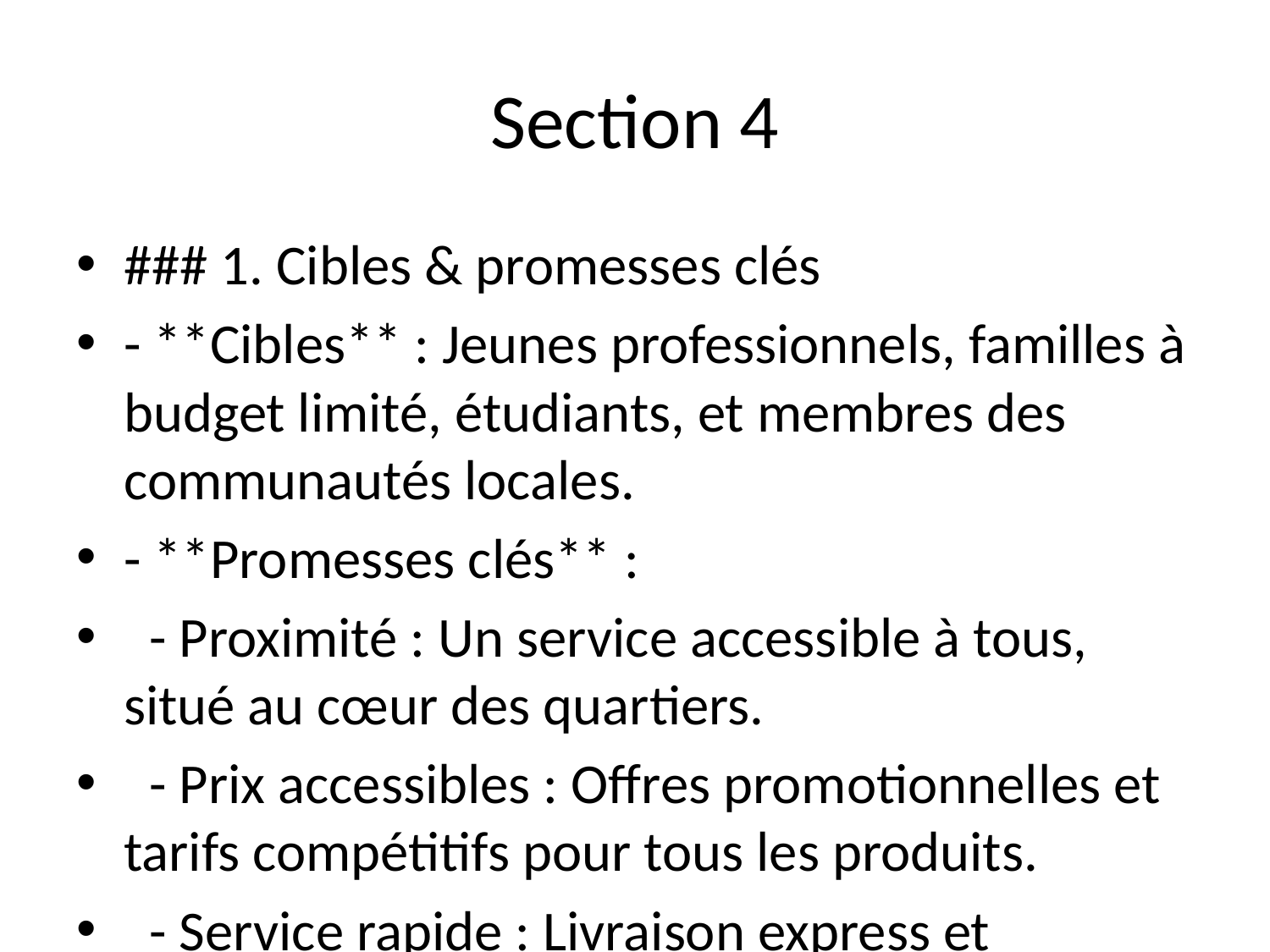

# Section 4
### 1. Cibles & promesses clés
- **Cibles** : Jeunes professionnels, familles à budget limité, étudiants, et membres des communautés locales.
- **Promesses clés** :
  - Proximité : Un service accessible à tous, situé au cœur des quartiers.
  - Prix accessibles : Offres promotionnelles et tarifs compétitifs pour tous les produits.
  - Service rapide : Livraison express et assistance client réactive via WhatsApp.

### 2. Canaux & actions
- **Digitaux** :
  - **WhatsApp Business** : Service client et promotions. Créer des groupes pour fidéliser et informer les clients.
  - **Facebook & Instagram** : Publications régulières sur les produits, offres spéciales, et témoignages clients. Utiliser des stories et des publicités ciblées à faible budget.

- **Terrains** :
  - **Flyers** : Distribuer dans les quartiers ciblés, avec QR codes pour suivre l'engagement.
  - **Partenariats** : Collaborer avec des maquis, églises et associations locales pour des événements promotionnels.
  - **Micro-